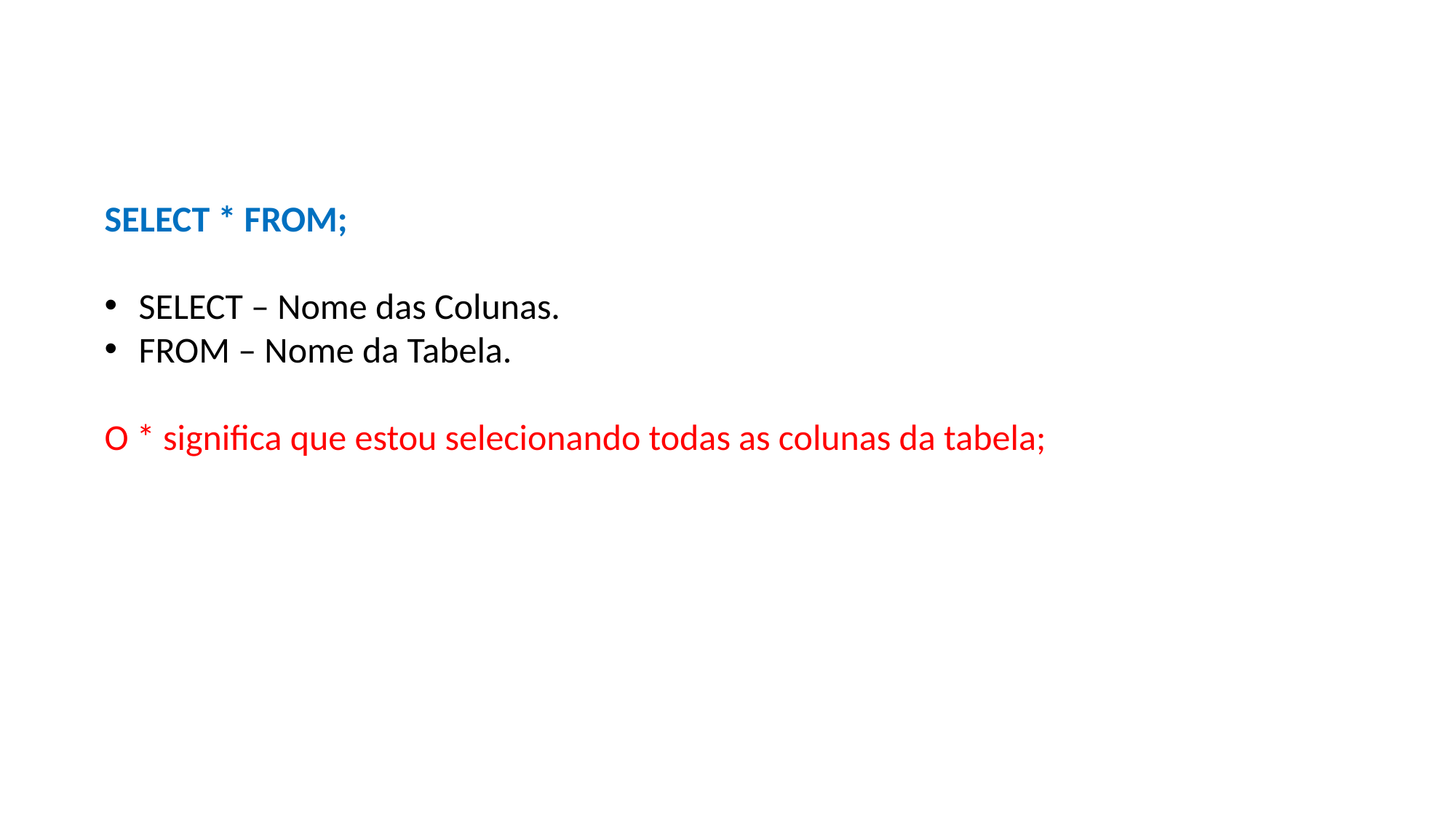

SELECT * FROM;

SELECT – Nome das Colunas.
FROM – Nome da Tabela.

O * significa que estou selecionando todas as colunas da tabela;